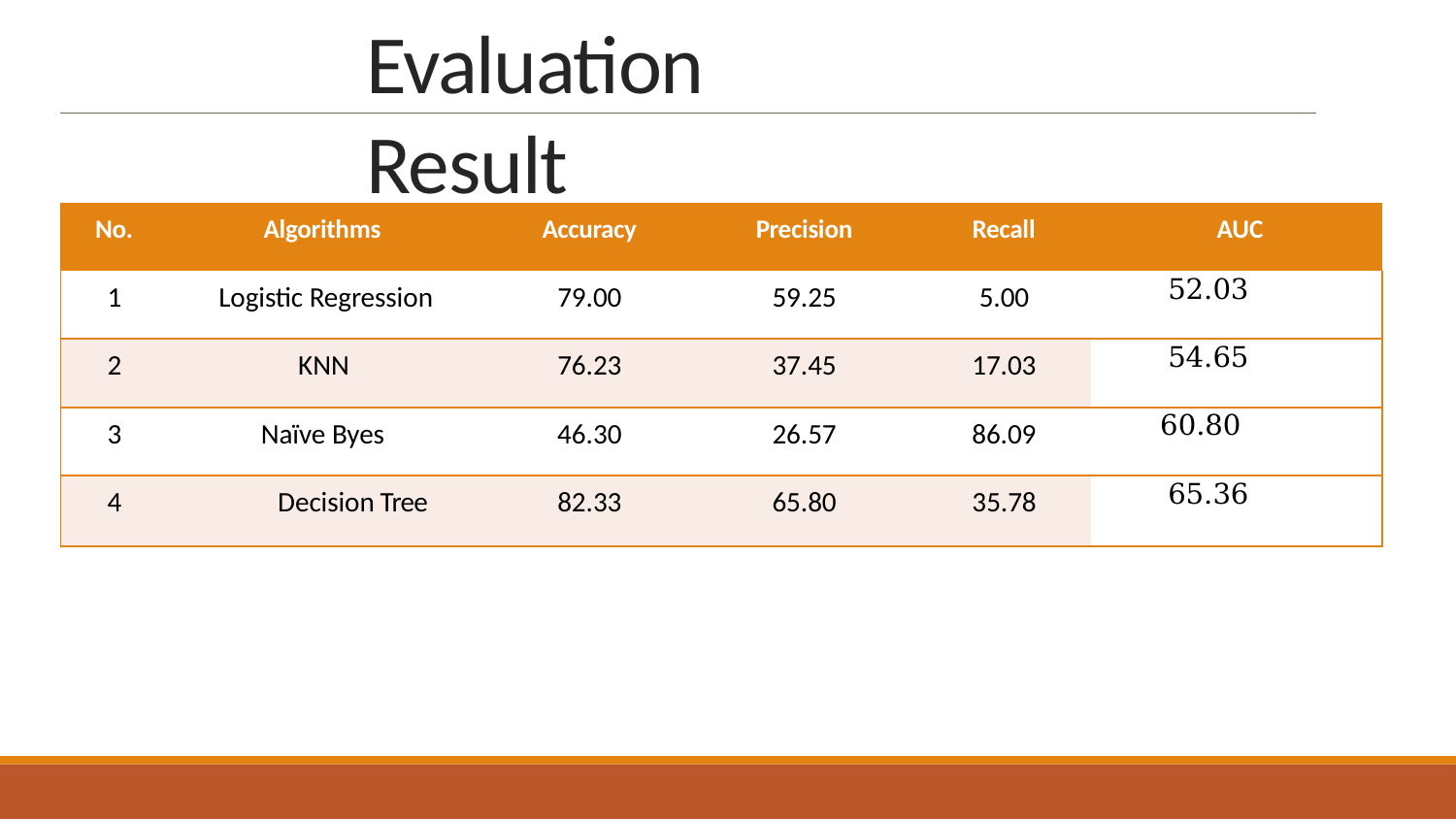

Evaluation Result

| No. | Algorithms | Accuracy | Precision | Recall | AUC |
| --- | --- | --- | --- | --- | --- |
| 1 | Logistic Regression | 79.00 | 59.25 | 5.00 | 52.03 |
| 2 | KNN | 76.23 | 37.45 | 17.03 | 54.65 |
| 3 | Naïve Byes | 46.30 | 26.57 | 86.09 | 60.80 |
| 4 | Decision Tree | 82.33 | 65.80 | 35.78 | 65.36 |